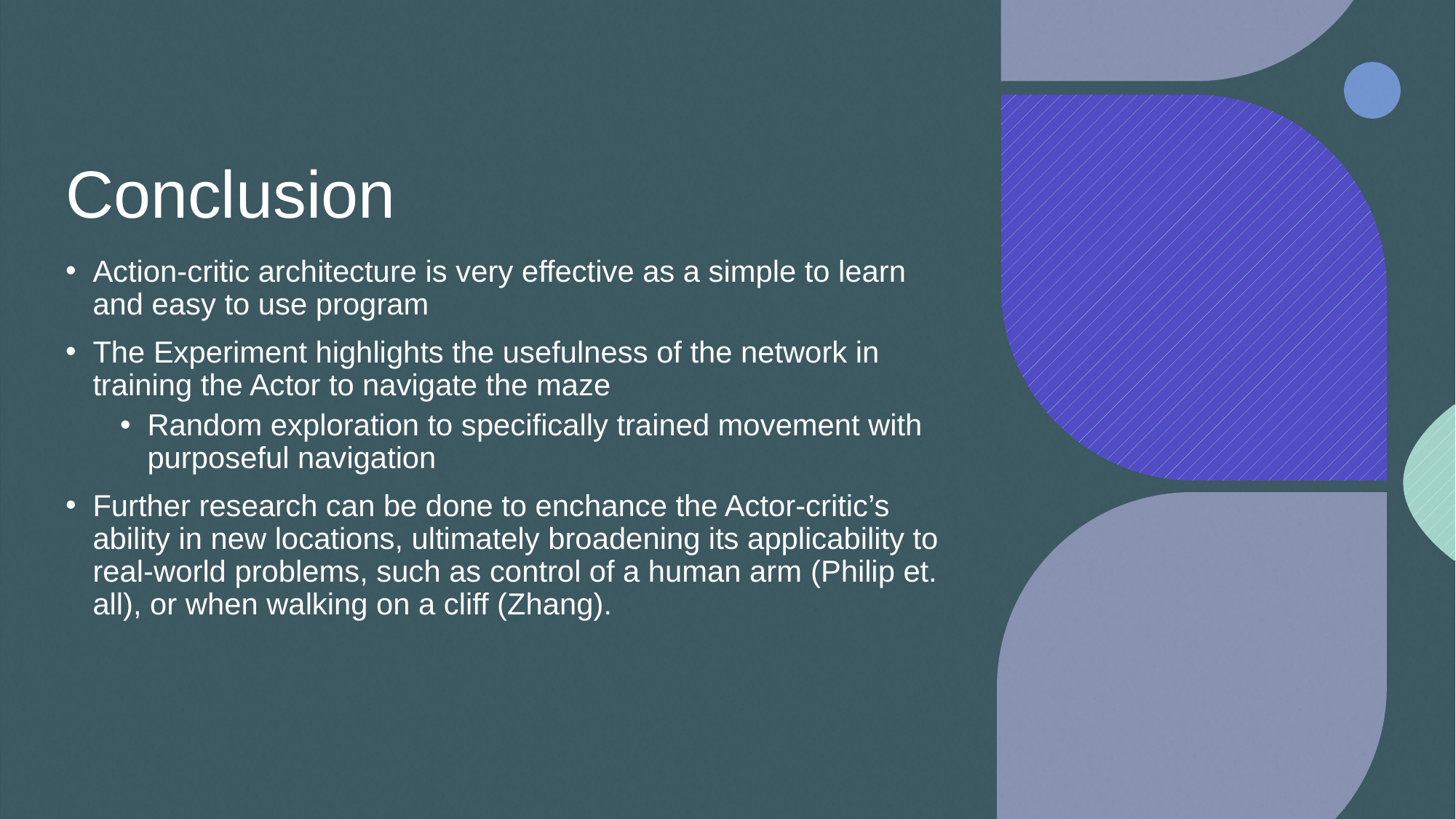

# Conclusion
Action-critic architecture is very effective as a simple to learn and easy to use program
The Experiment highlights the usefulness of the network in training the Actor to navigate the maze
Random exploration to specifically trained movement with purposeful navigation
Further research can be done to enchance the Actor-critic’s ability in new locations, ultimately broadening its applicability to real-world problems, such as control of a human arm (Philip et. all), or when walking on a cliff (Zhang).